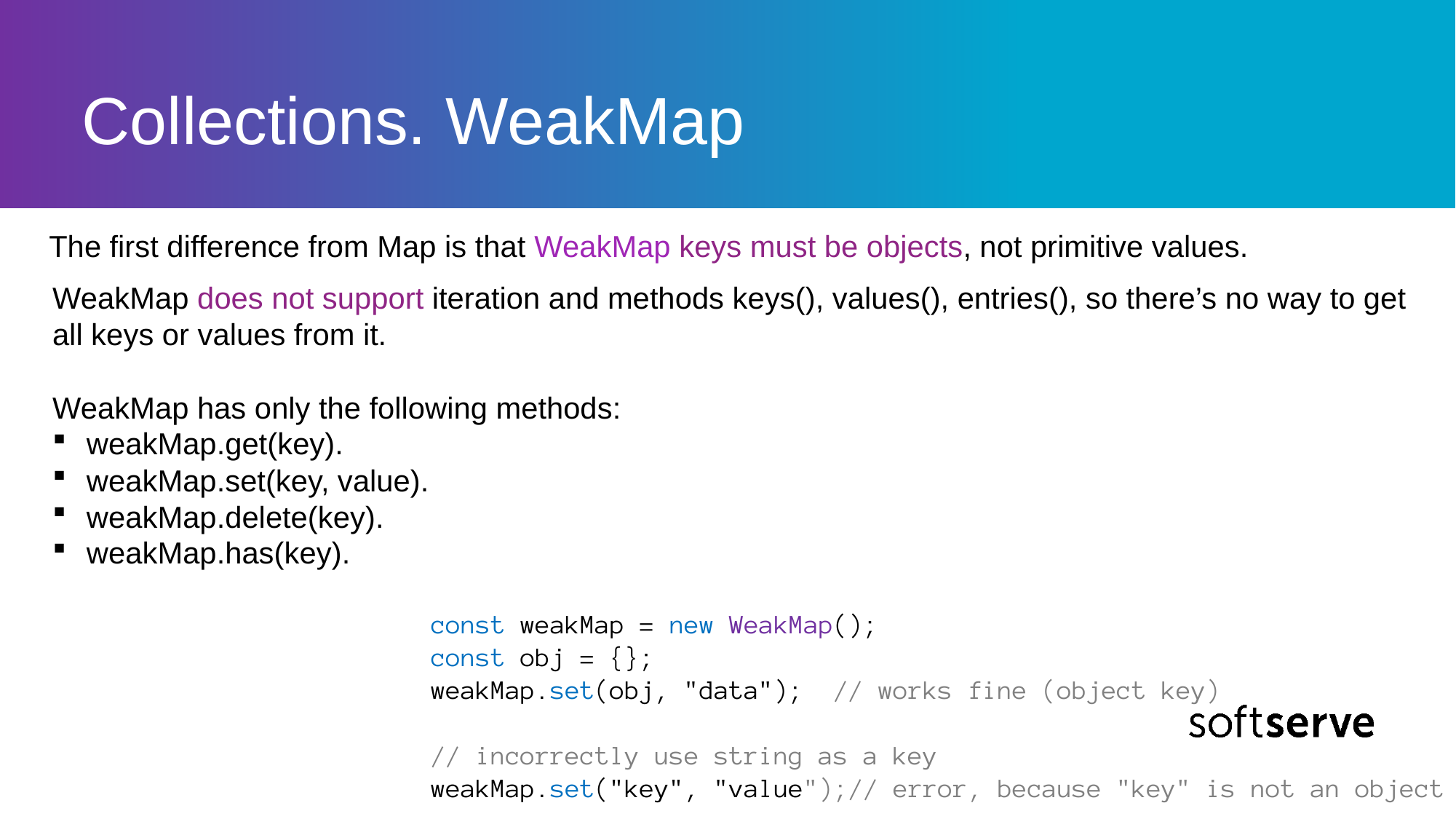

# Collections. WeakMap
The first difference from Map is that WeakMap keys must be objects, not primitive values.
WeakMap does not support iteration and methods keys(), values(), entries(), so there’s no way to get all keys or values from it.

WeakMap has only the following methods:
weakMap.get(key).
weakMap.set(key, value).
weakMap.delete(key).
weakMap.has(key).
const weakMap = new WeakMap();
const obj = {};
weakMap.set(obj, "data");  // works fine (object key)
// incorrectly use string as a key
weakMap.set("key", "value");// error, because "key" is not an object